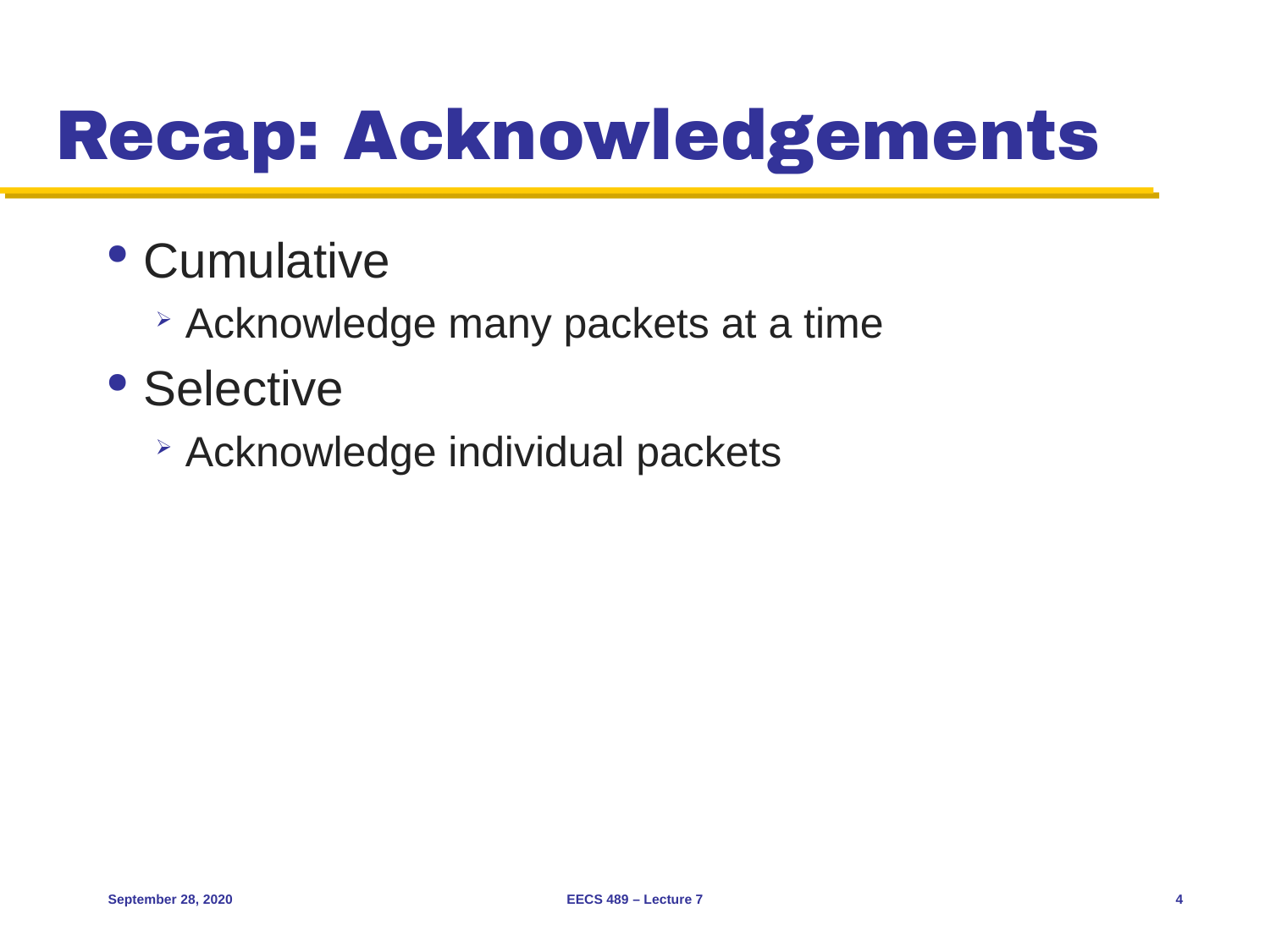

# Recap: Acknowledgements
Cumulative
Acknowledge many packets at a time
Selective
Acknowledge individual packets

September 28, 2020
EECS 489 – Lecture 7
4